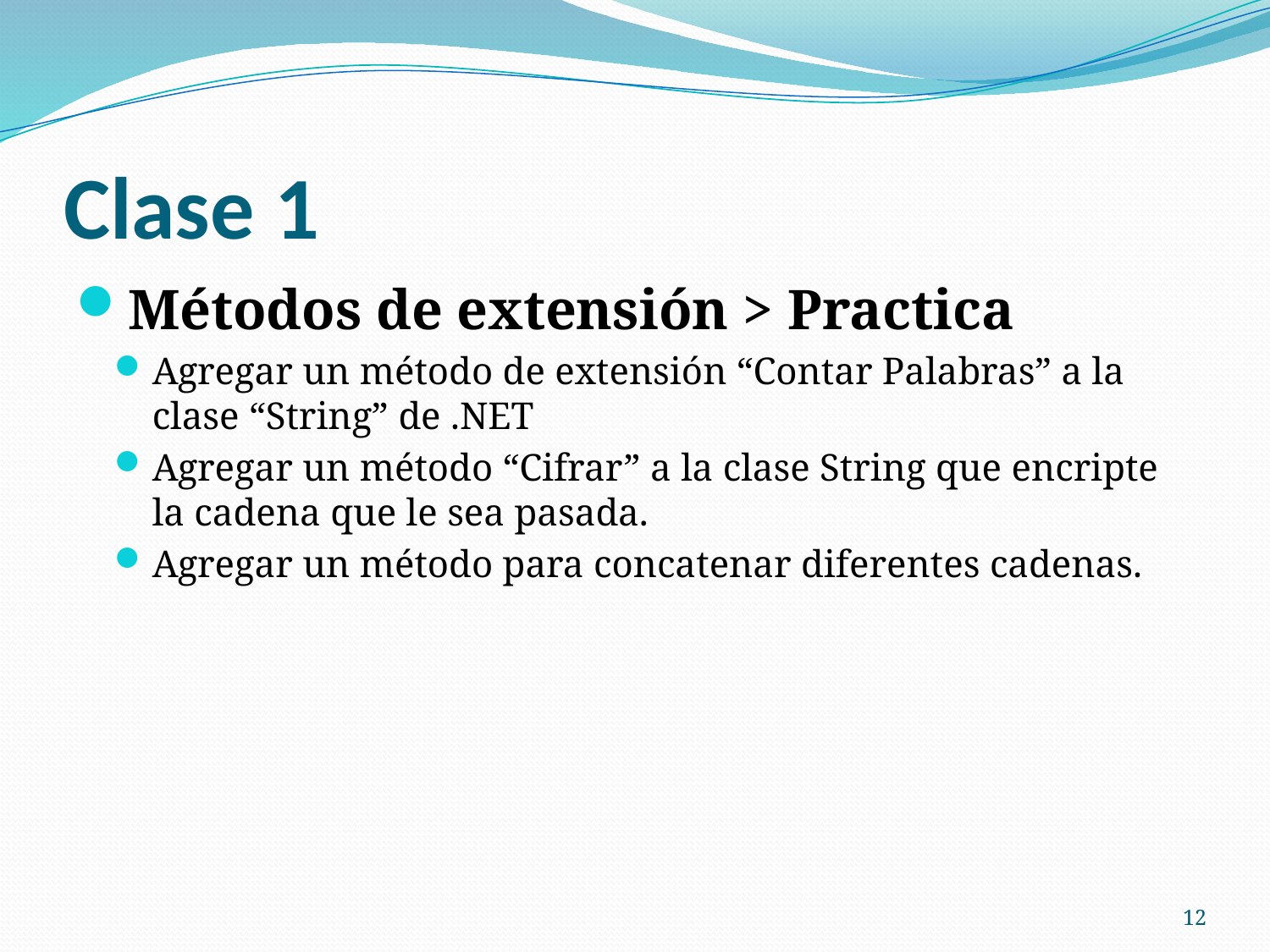

# Clase 1
Métodos de extensión > Practica
Agregar un método de extensión “Contar Palabras” a la clase “String” de .NET
Agregar un método “Cifrar” a la clase String que encripte la cadena que le sea pasada.
Agregar un método para concatenar diferentes cadenas.

12